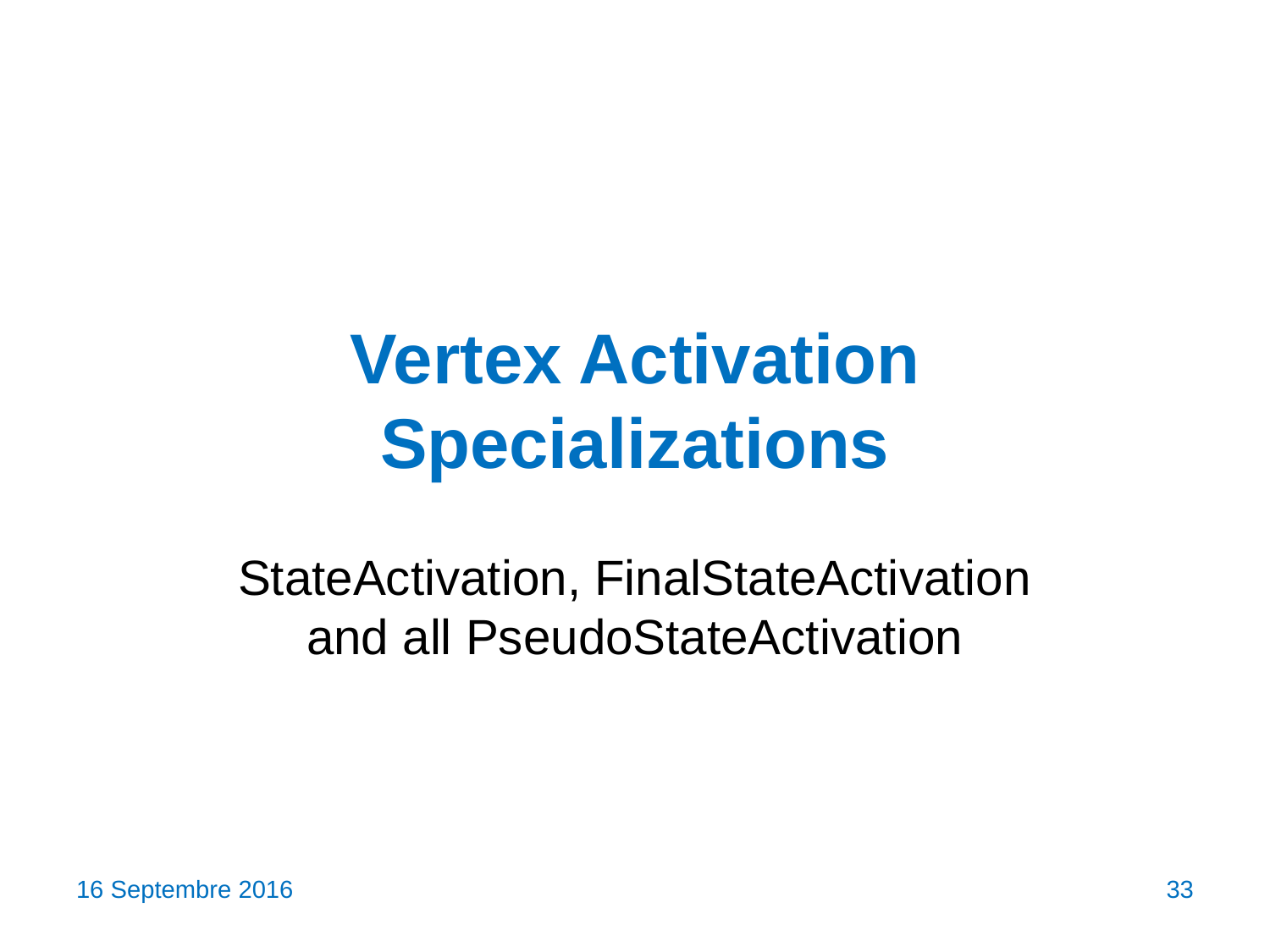

# Vertex Activation Specializations
StateActivation, FinalStateActivation and all PseudoStateActivation
16 Septembre 2016
33